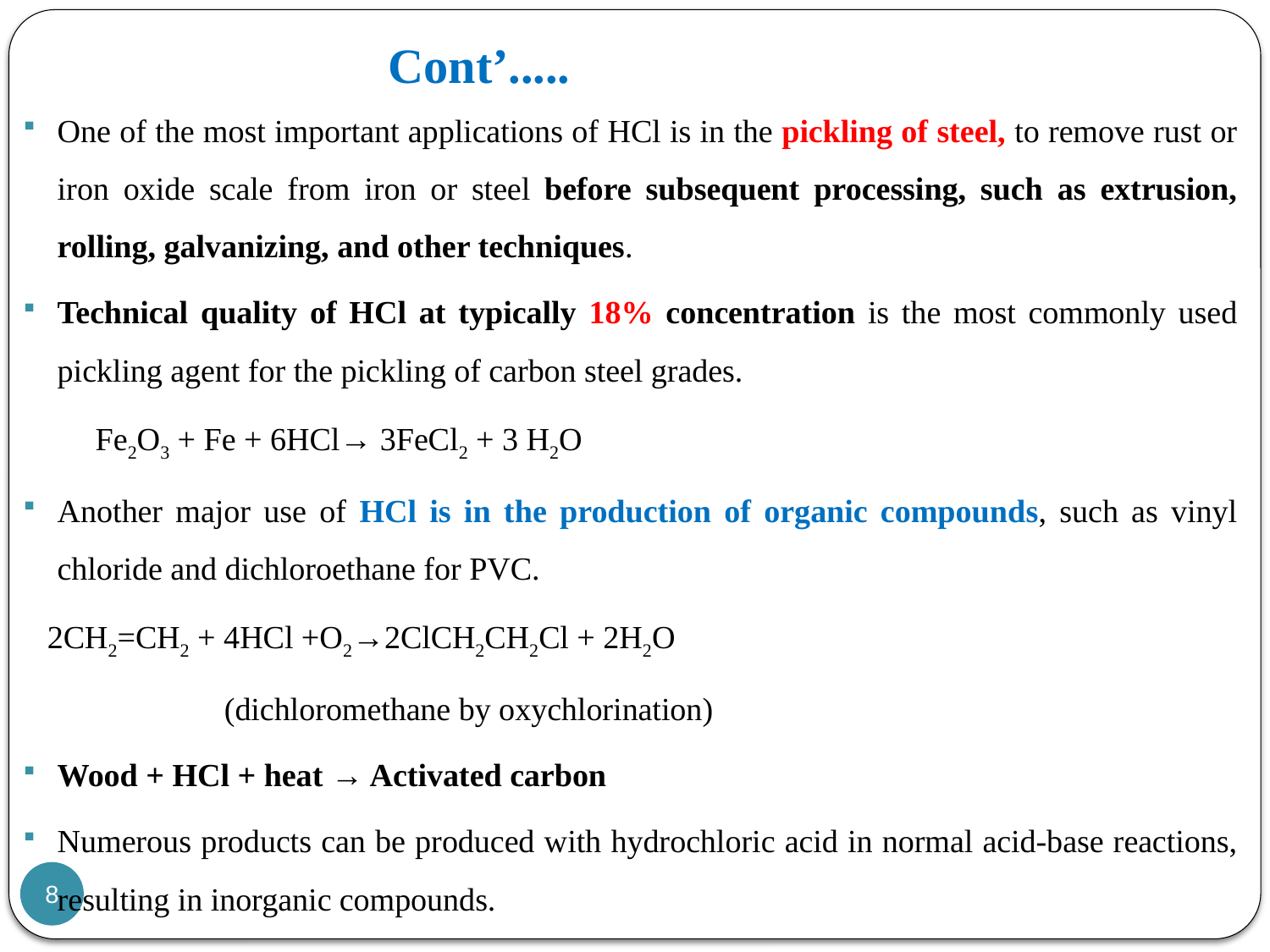

# Cont’.....
One of the most important applications of HCl is in the pickling of steel, to remove rust or iron oxide scale from iron or steel before subsequent processing, such as extrusion, rolling, galvanizing, and other techniques.
Technical quality of HCl at typically 18% concentration is the most commonly used pickling agent for the pickling of carbon steel grades.
         Fe2O3 + Fe + 6HCl→ 3FeCl2 + 3 H2O
Another major use of HCl is in the production of organic compounds, such as vinyl chloride and dichloroethane for PVC.
   2CH2=CH2 + 4HCl +O2→2ClCH2CH2Cl + 2H2O
                         (dichloromethane by oxychlorination)
Wood + HCl + heat → Activated carbon
Numerous products can be produced with hydrochloric acid in normal acid-base reactions, resulting in inorganic compounds.

8